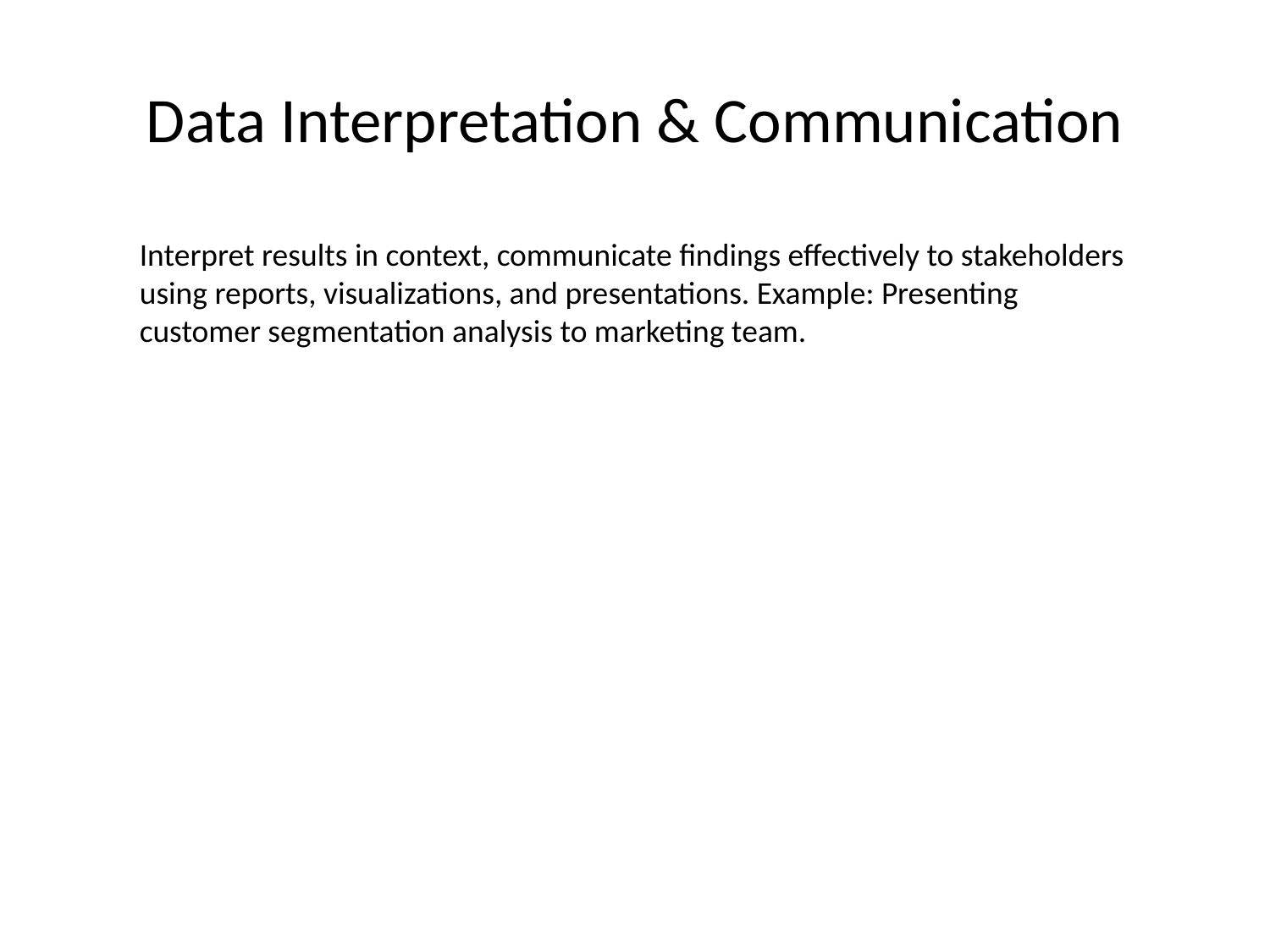

# Data Interpretation & Communication

Interpret results in context, communicate findings effectively to stakeholders using reports, visualizations, and presentations. Example: Presenting customer segmentation analysis to marketing team.